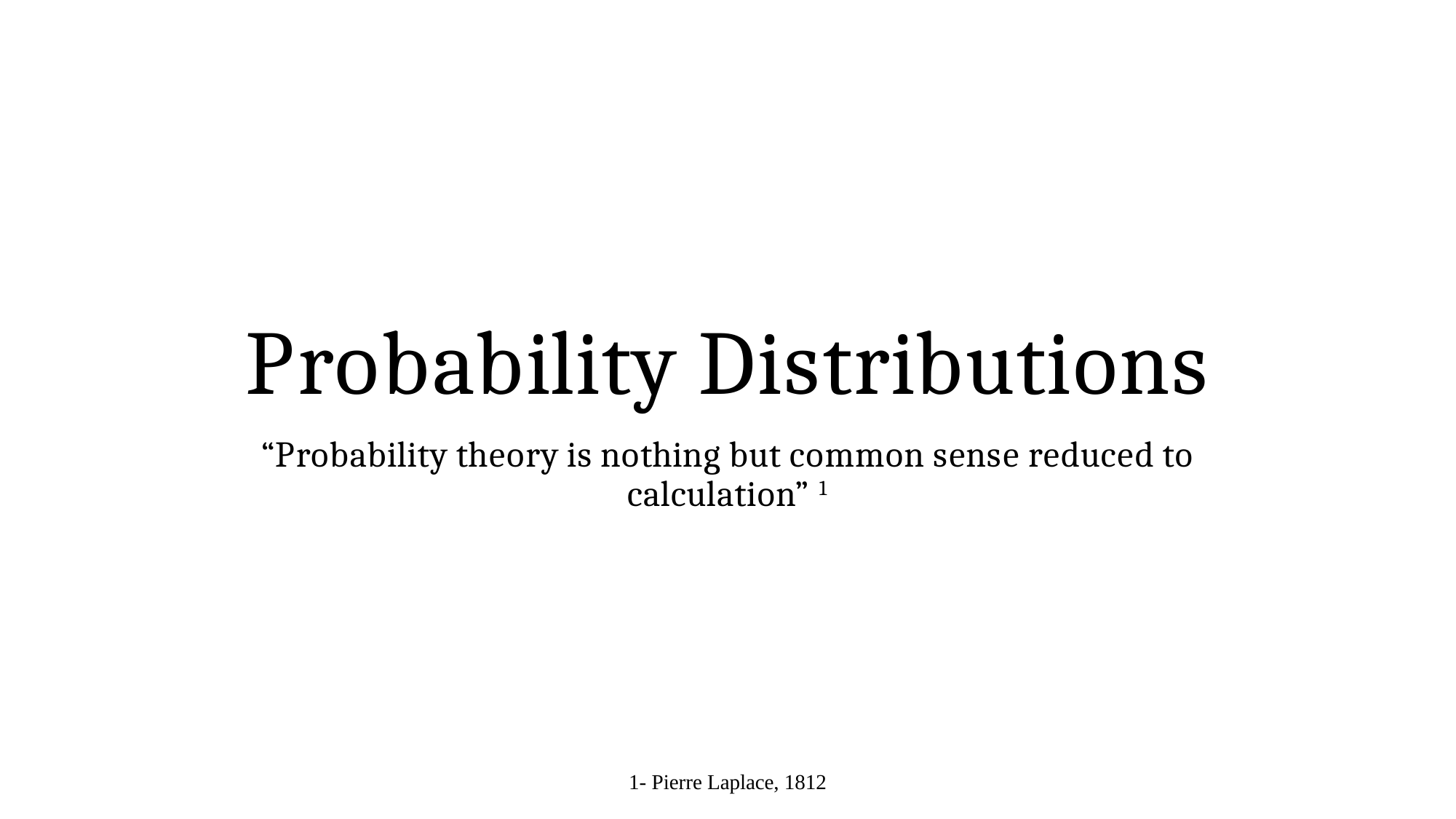

# Probability Distributions
“Probability theory is nothing but common sense reduced to calculation” 1
1- Pierre Laplace, 1812